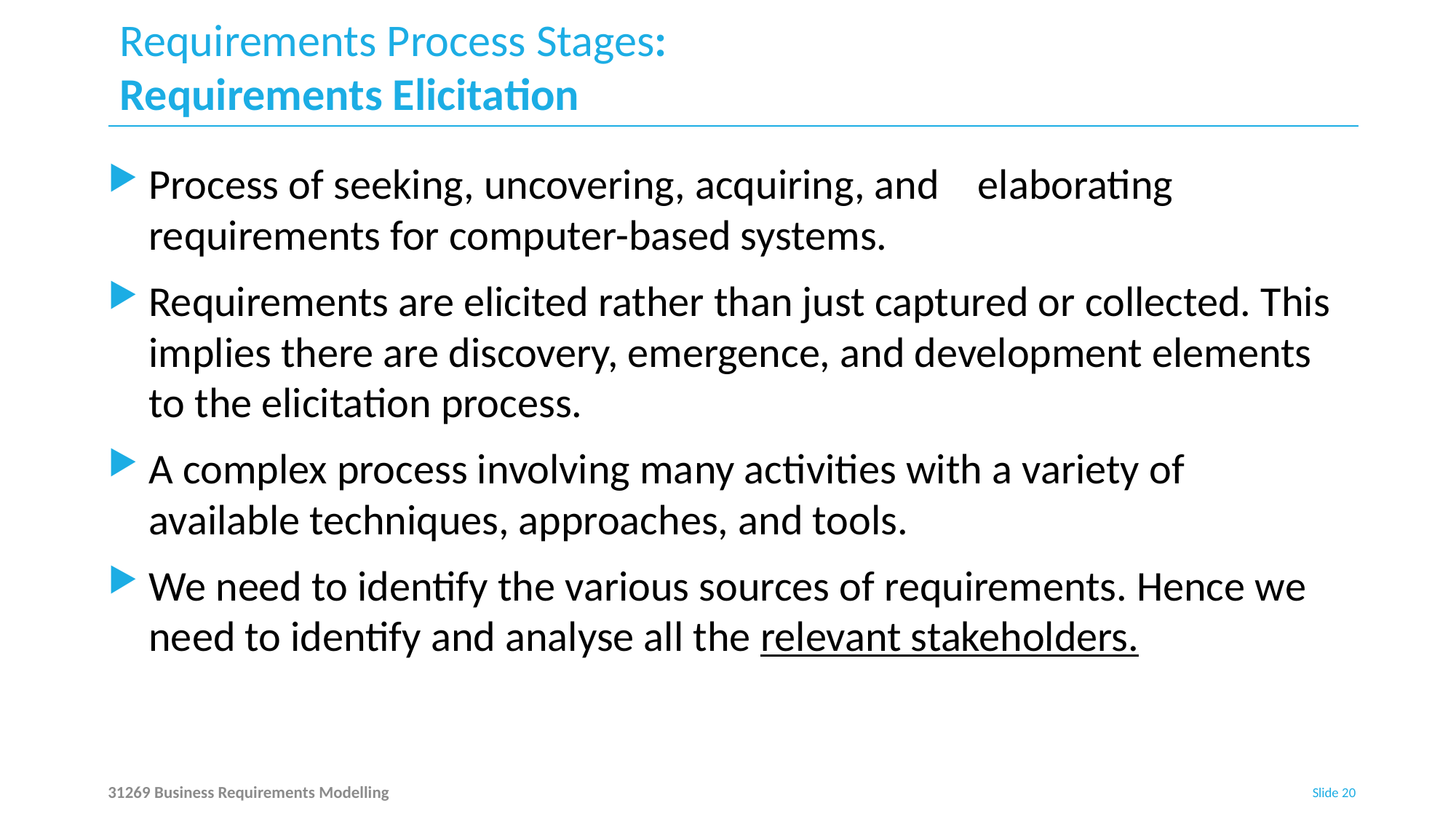

# Requirements Process Stages: Requirements Elicitation
Process of seeking, uncovering, acquiring, and    elaborating requirements for computer-based systems.
Requirements are elicited rather than just captured or collected. This implies there are discovery, emergence, and development elements to the elicitation process.
A complex process involving many activities with a variety of available techniques, approaches, and tools.
We need to identify the various sources of requirements. Hence we need to identify and analyse all the relevant stakeholders.
31269 Business Requirements Modelling
Slide 20